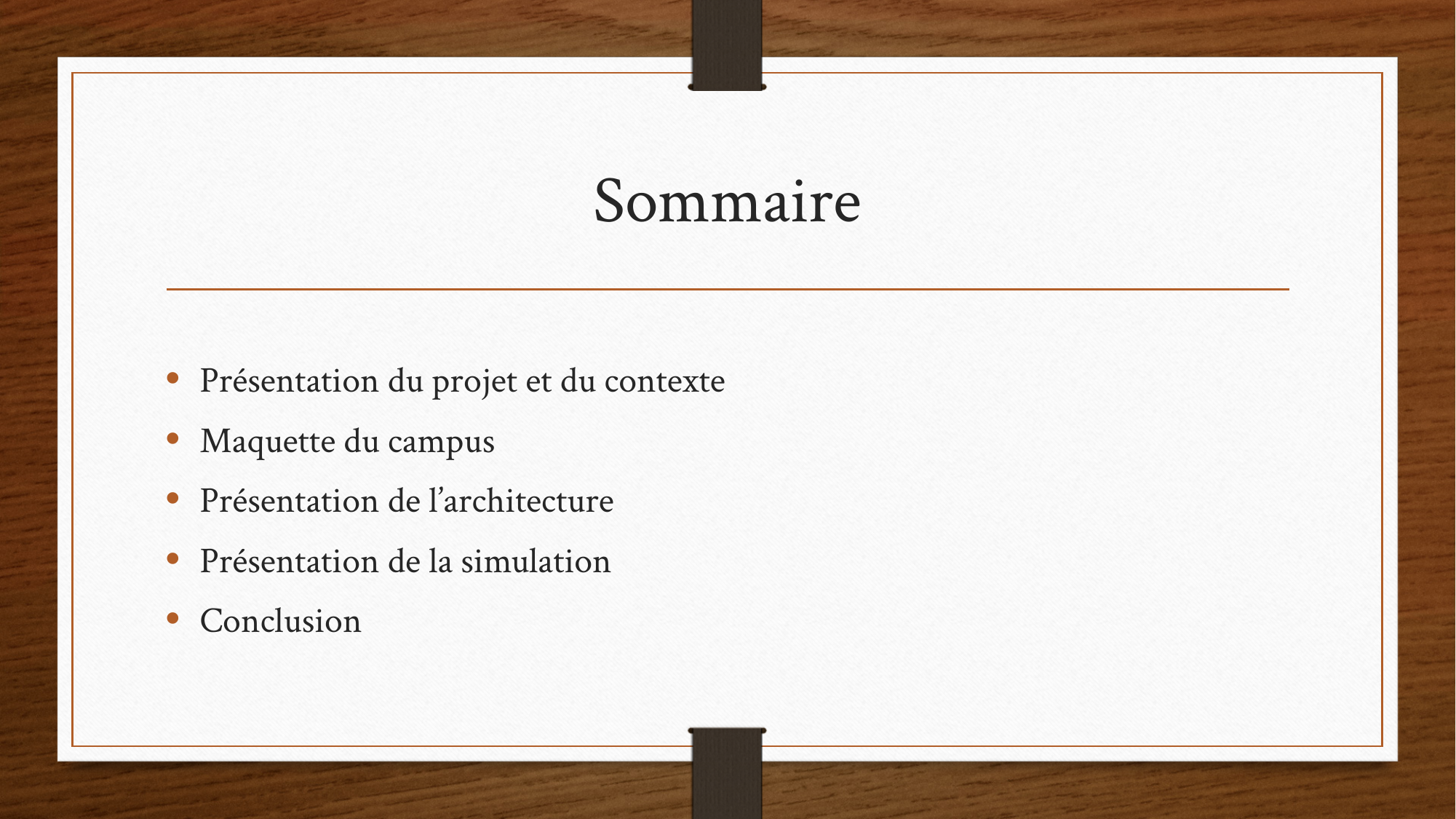

# Sommaire
Présentation du projet et du contexte
Maquette du campus
Présentation de l’architecture
Présentation de la simulation
Conclusion